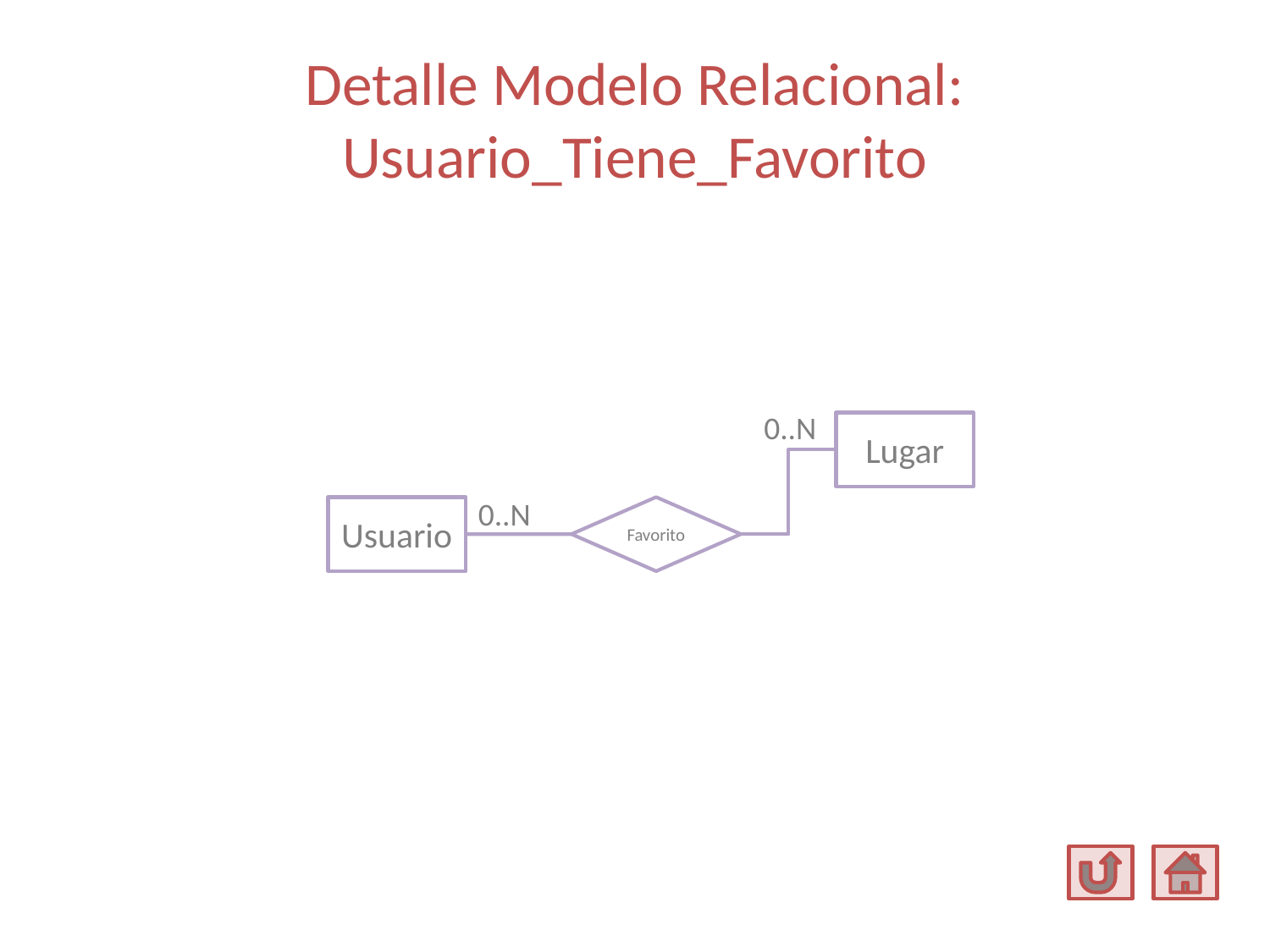

# Detalle Modelo Relacional: Usuario_Tiene_Favorito
0..N
Lugar
Usuario
Favorito
0..N